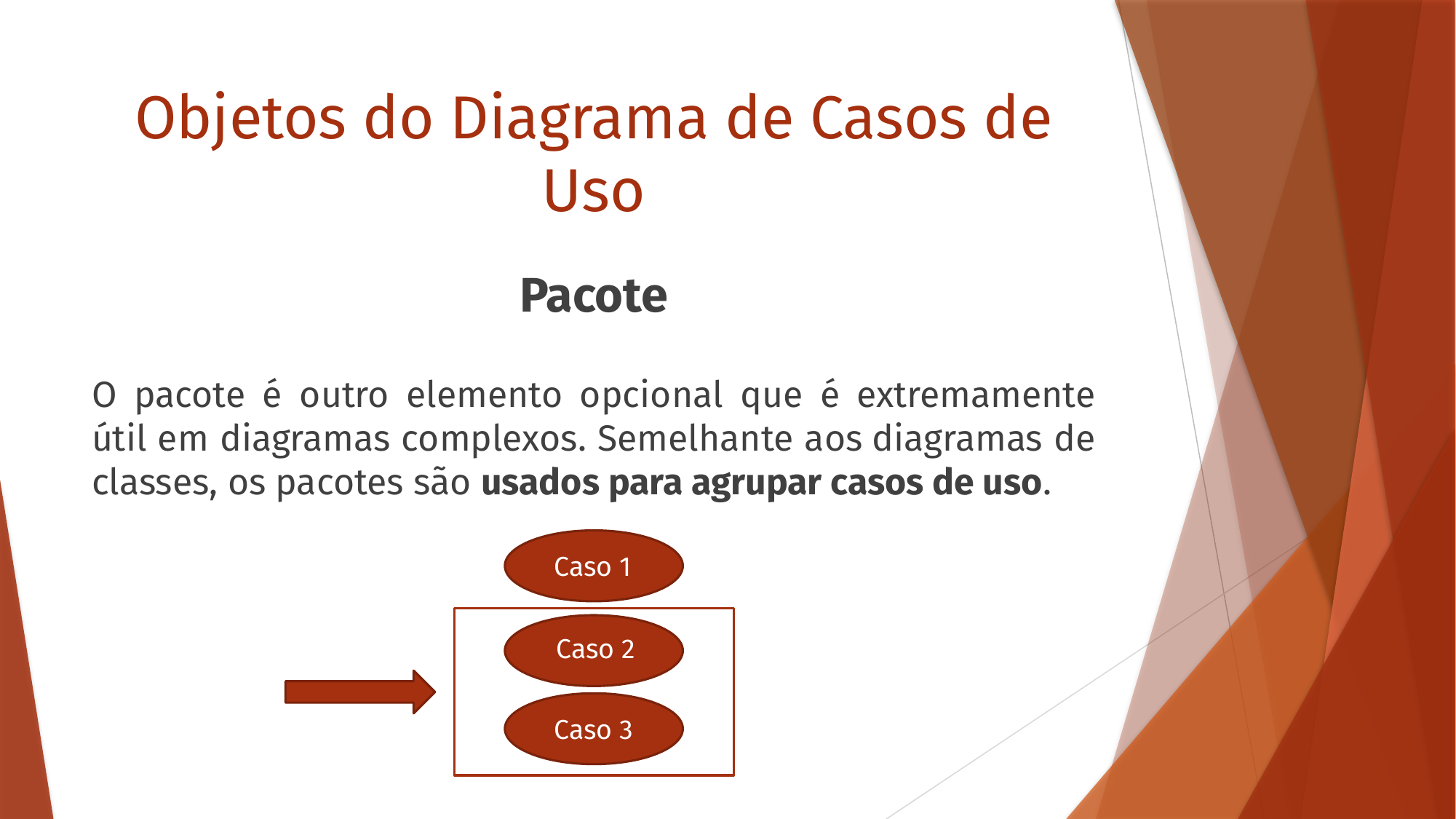

# Objetos do Diagrama de Casos de Uso
Pacote

O pacote é outro elemento opcional que é extremamente útil em diagramas complexos. Semelhante aos diagramas de classes, os pacotes são usados para agrupar casos de uso.

Caso 1

NOME DA FUNÇÃO

Caso 2

Caso 3